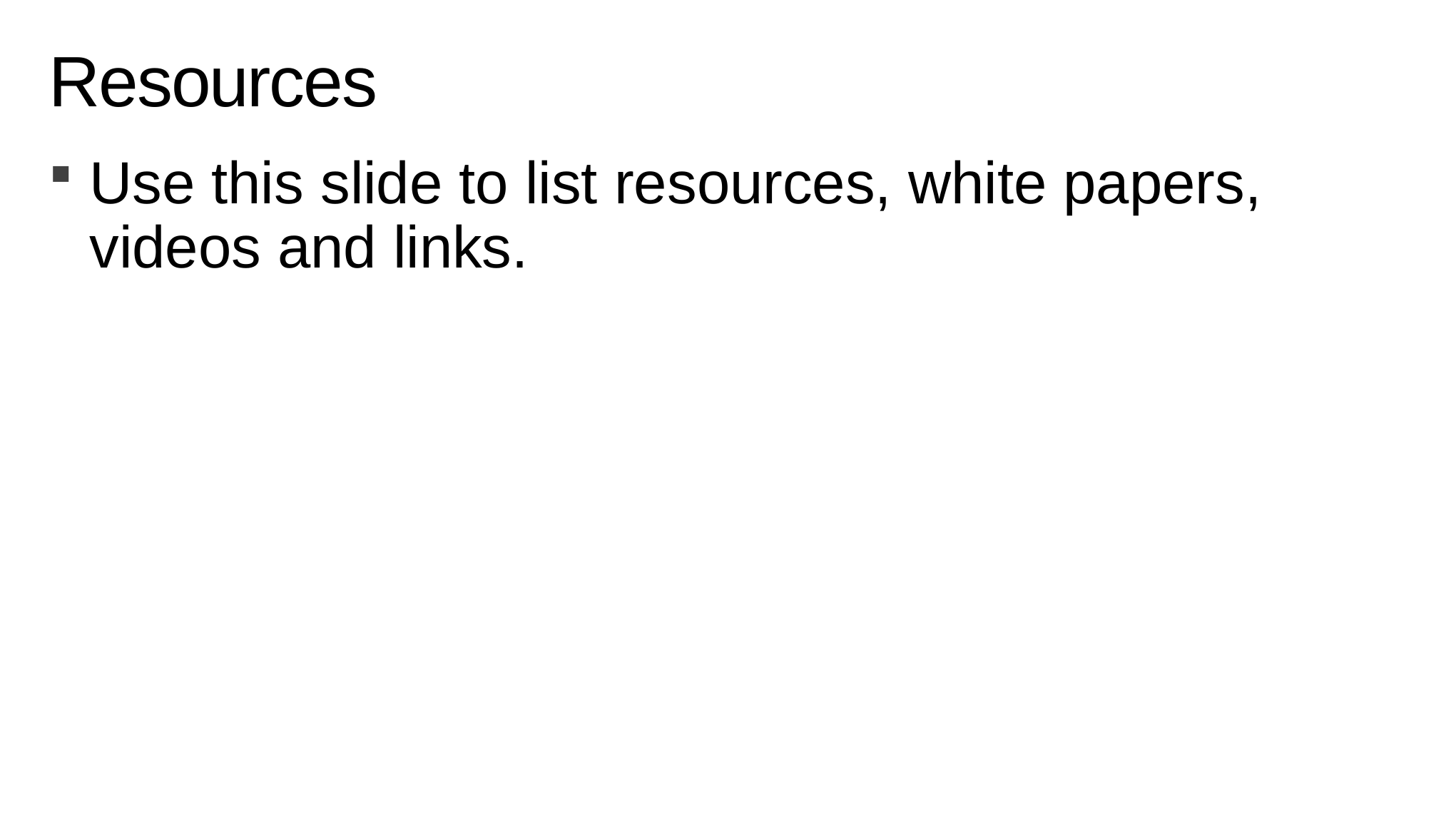

# Resources
Use this slide to list resources, white papers,
videos and links.